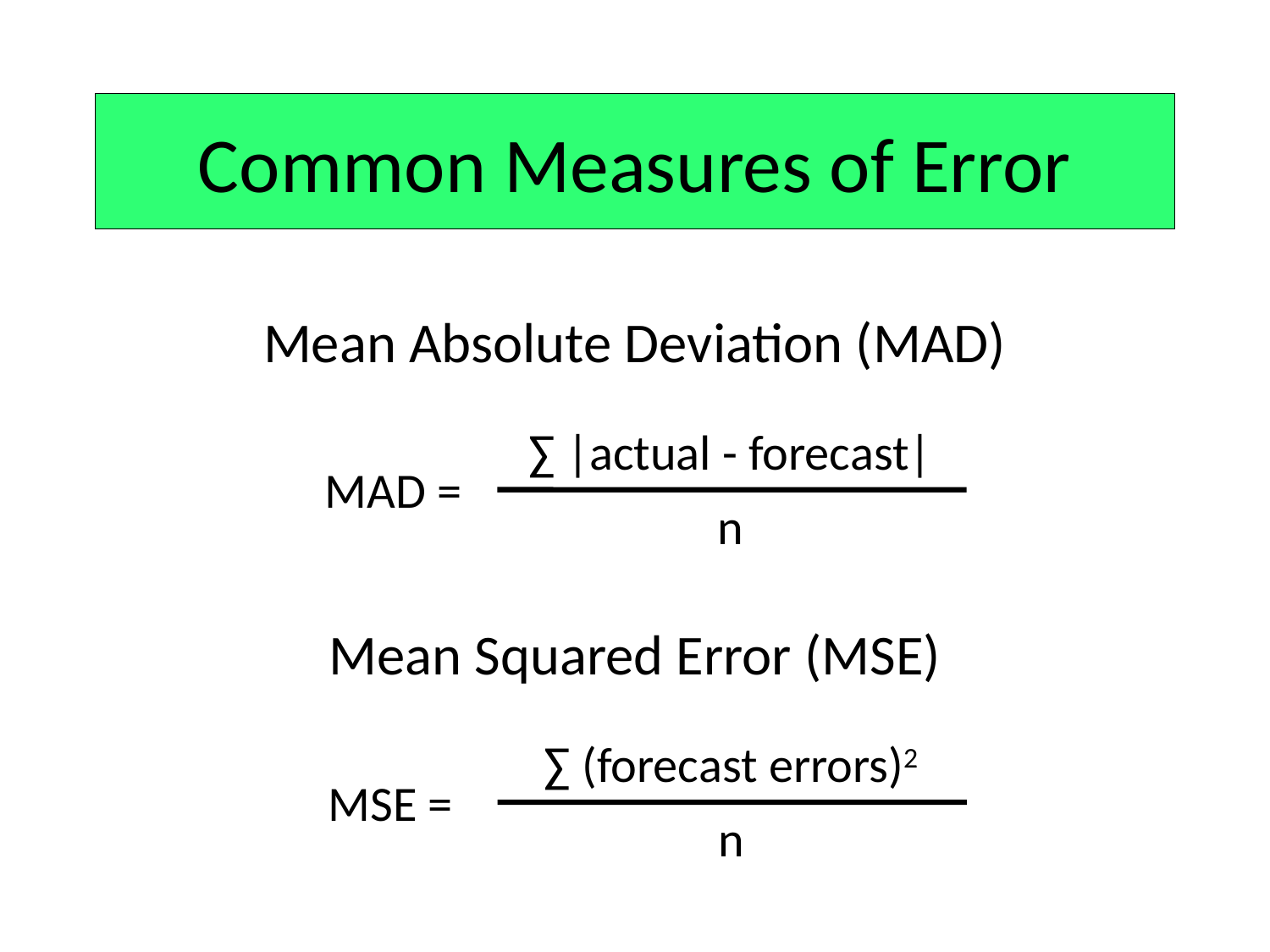

# Common Measures of Error
Mean Absolute Deviation (MAD)
∑ |actual - forecast|
n

MAD =
Mean Squared Error (MSE)
∑ (forecast errors)2
n
MSE =